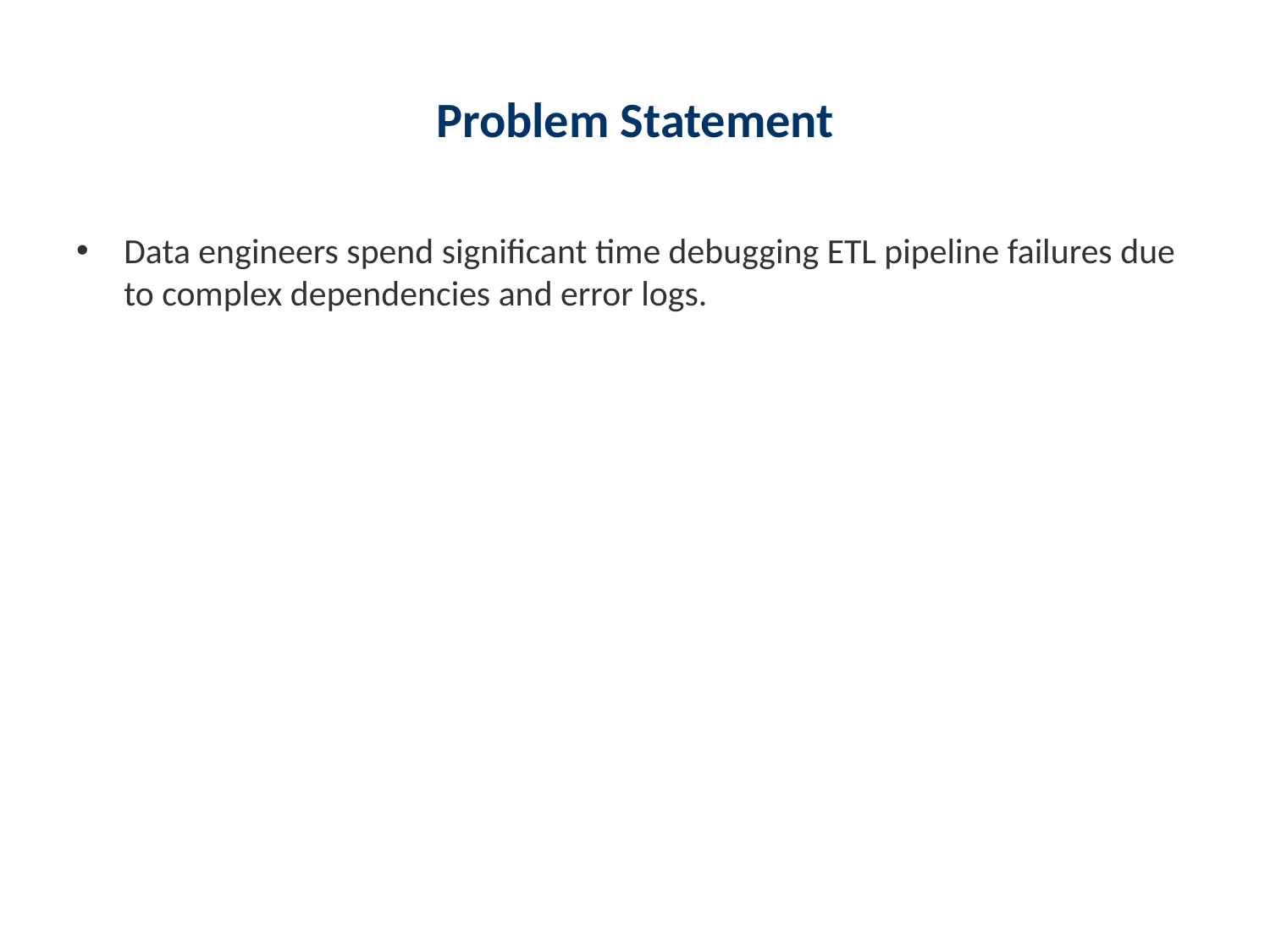

# Problem Statement
Data engineers spend significant time debugging ETL pipeline failures due to complex dependencies and error logs.